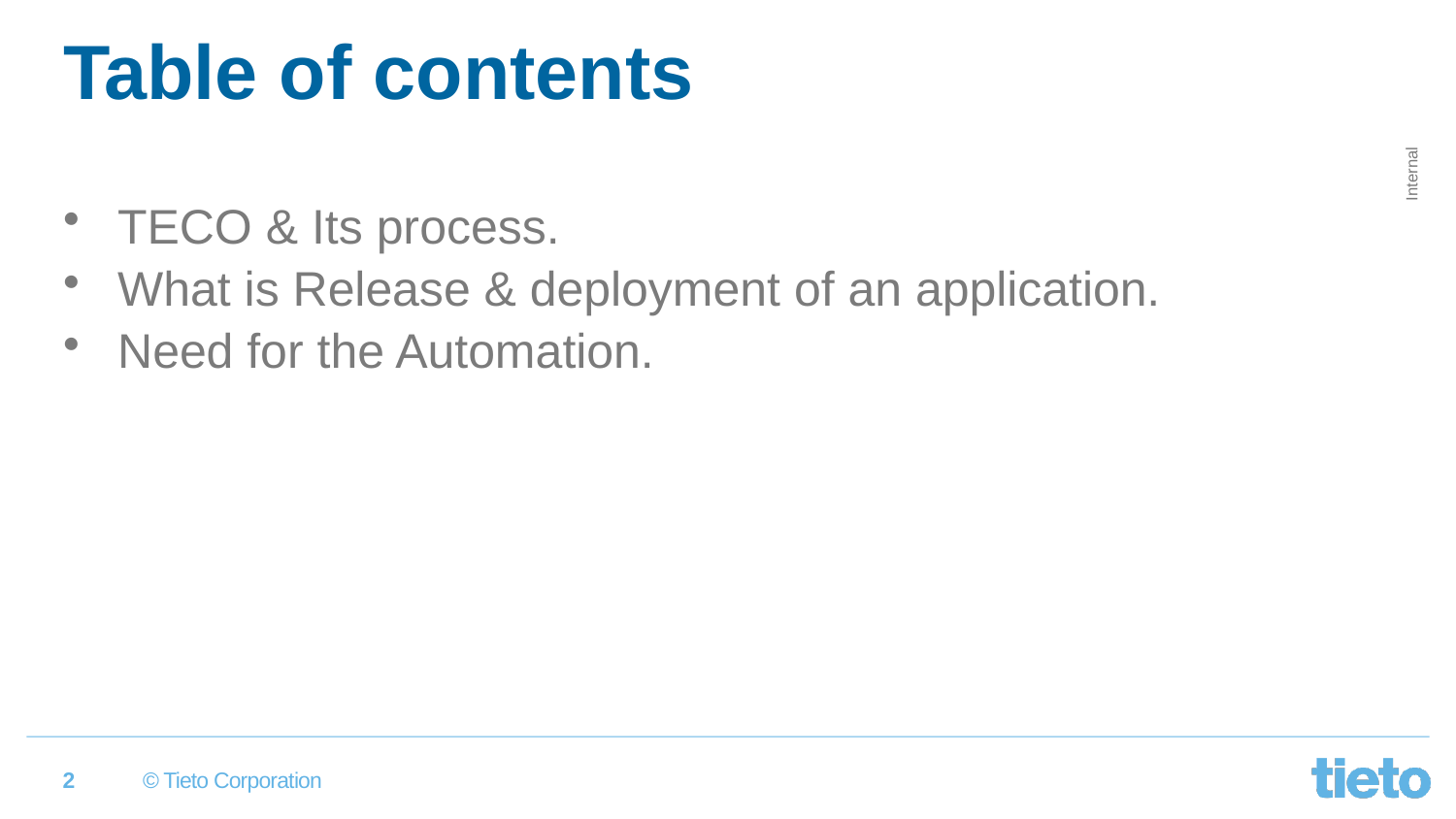

# Table of contents
TECO & Its process.
What is Release & deployment of an application.
Need for the Automation.

2